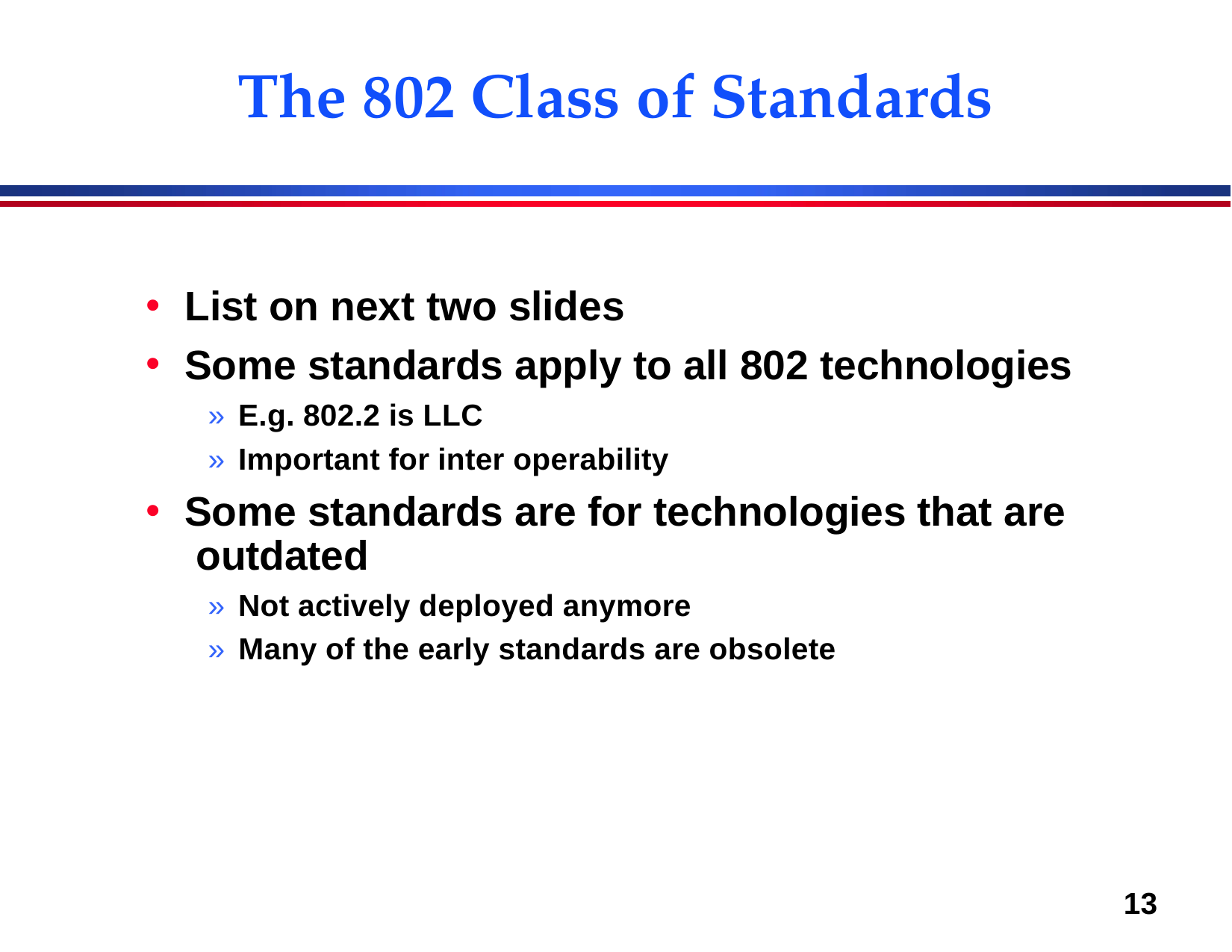

# The 802 Class of Standards
List on next two slides
Some standards apply to all 802 technologies
» E.g. 802.2 is LLC
» Important for inter operability
Some standards are for technologies that are  outdated
» Not actively deployed anymore
» Many of the early standards are obsolete
13